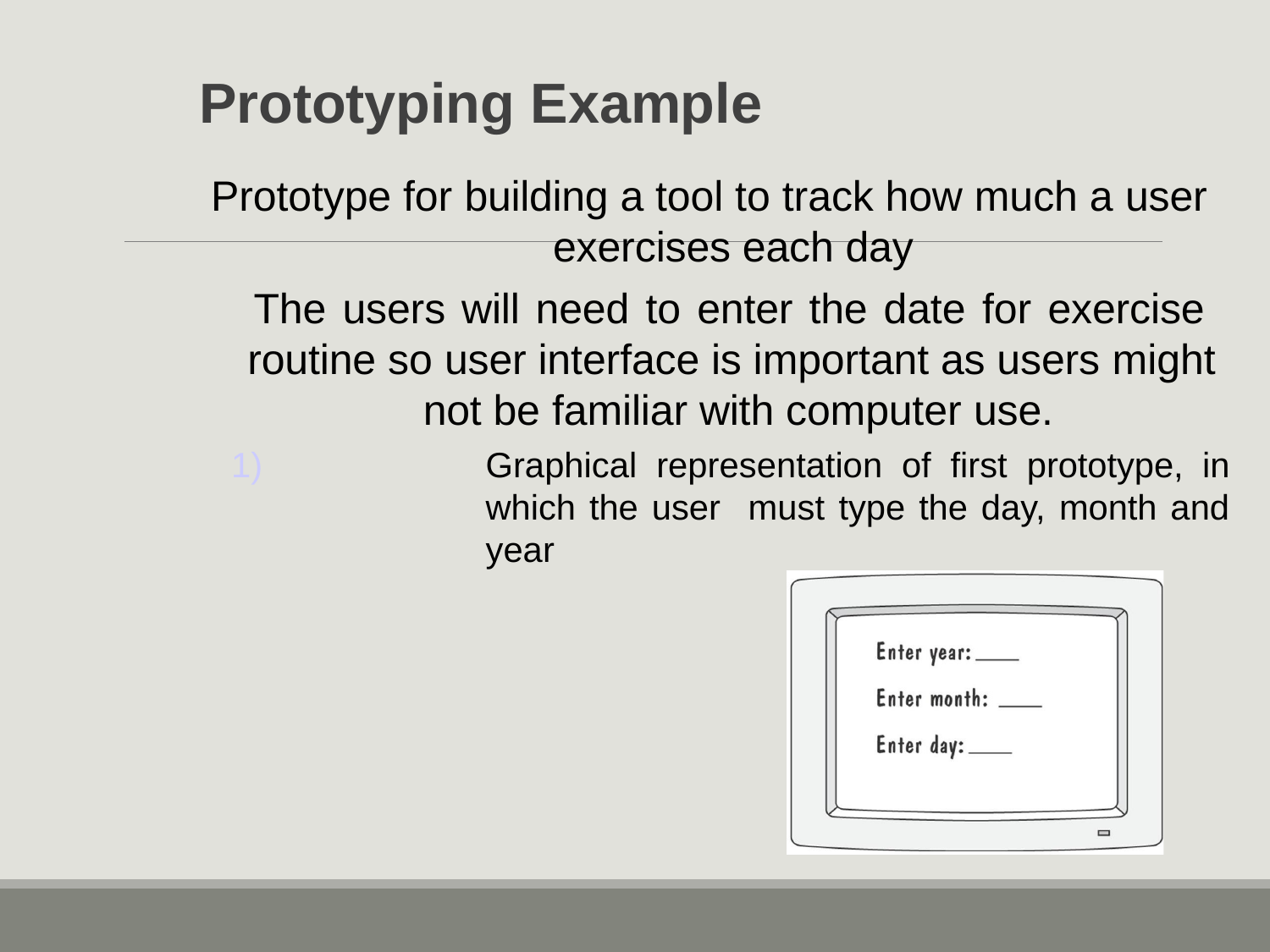

# Prototyping Example
Prototype for building a tool to track how much a user
exercises each day
The users will need to enter the date for exercise  routine so user interface is important as users might
not be familiar with computer use.
1)	Graphical representation of first prototype, in which the user  must type the day, month and year